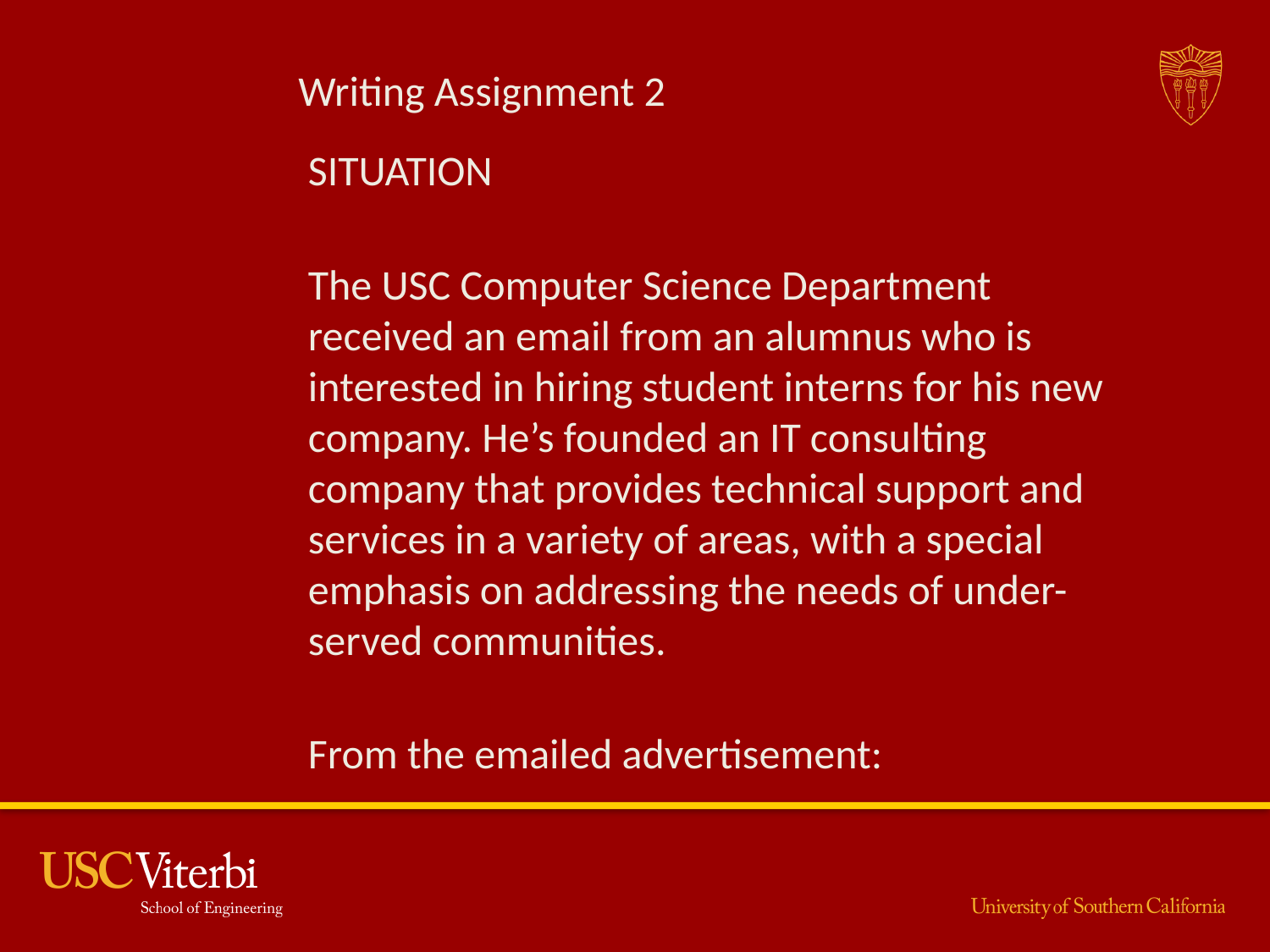

# Writing Assignment 2
SITUATION

The USC Computer Science Department received an email from an alumnus who is interested in hiring student interns for his new company. He’s founded an IT consulting company that provides technical support and services in a variety of areas, with a special emphasis on addressing the needs of under-served communities.

From the emailed advertisement: